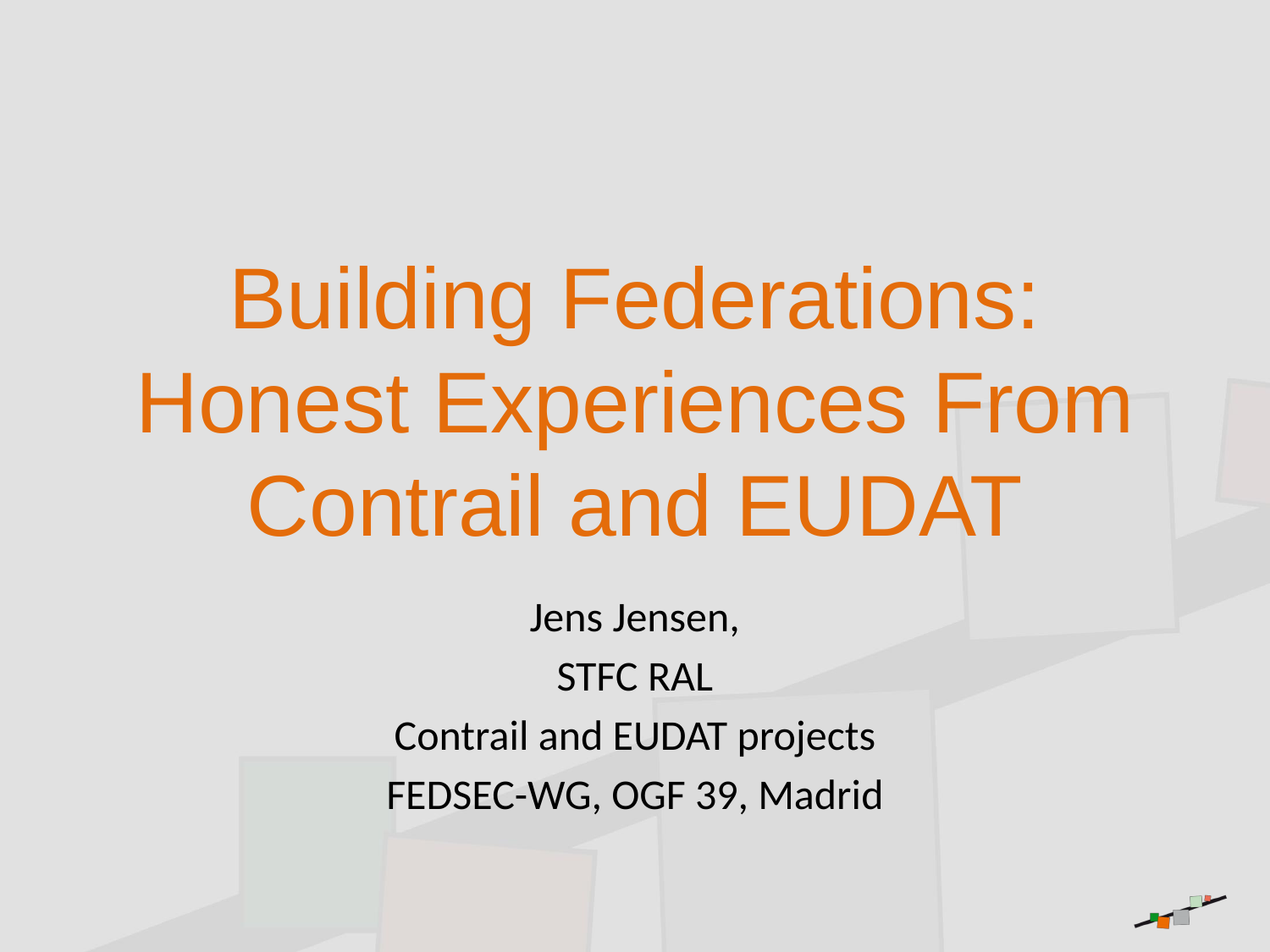

# Building Federations: Honest Experiences From Contrail and EUDAT
Jens Jensen,
STFC RAL
Contrail and EUDAT projects
FEDSEC-WG, OGF 39, Madrid